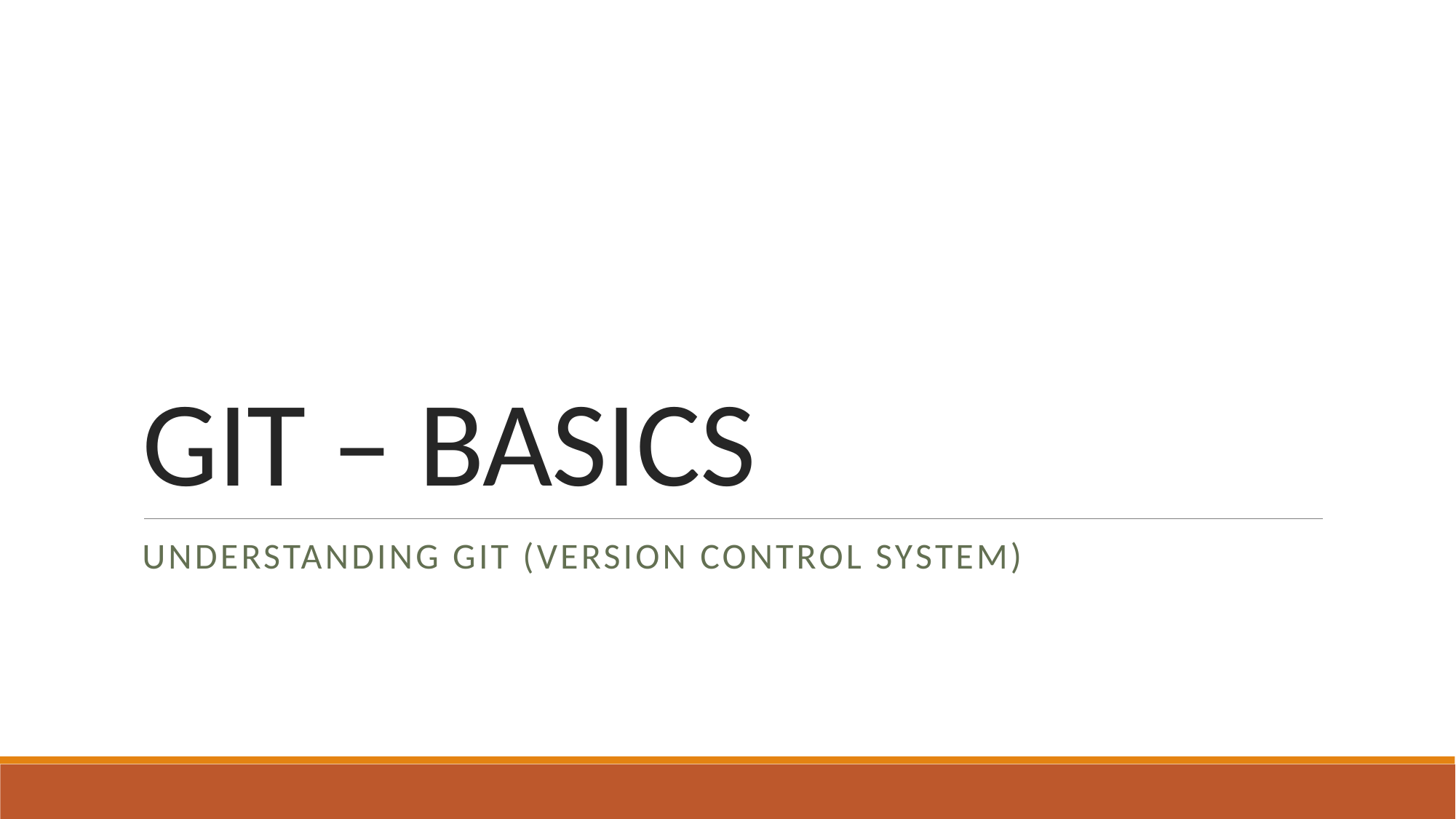

# GIT – BASICS
Understanding git (version control system)